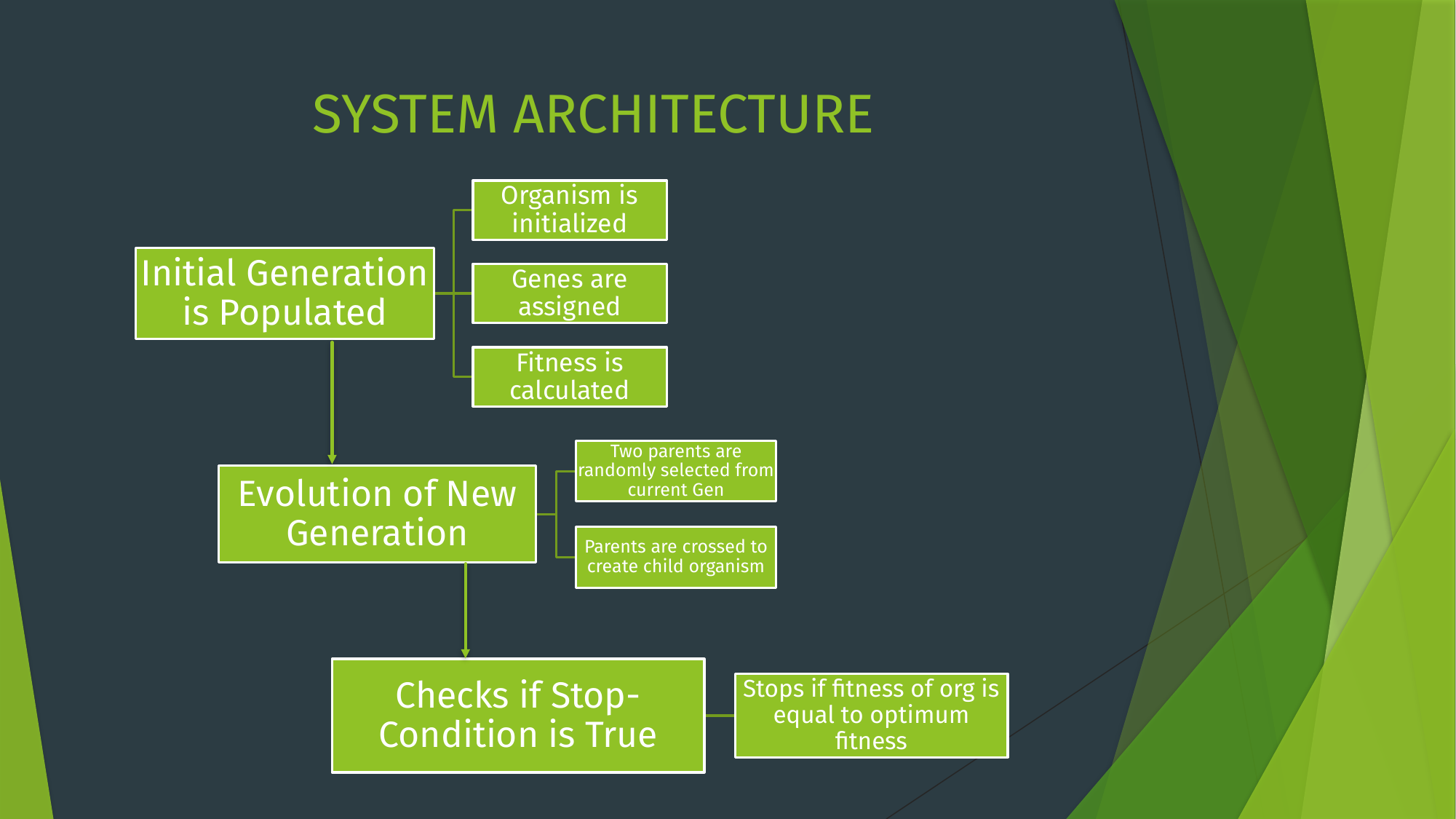

# SYSTEM ARCHITECTURE
Initial Generation is Populated
Organism is initialized
Genes are assigned
Fitness is calculated
Evolution of New Generation
Two parents are randomly selected from current Gen
Parents are crossed to create child organism
Checks if Stop-Condition is True
Stops if fitness of org is equal to optimum fitness